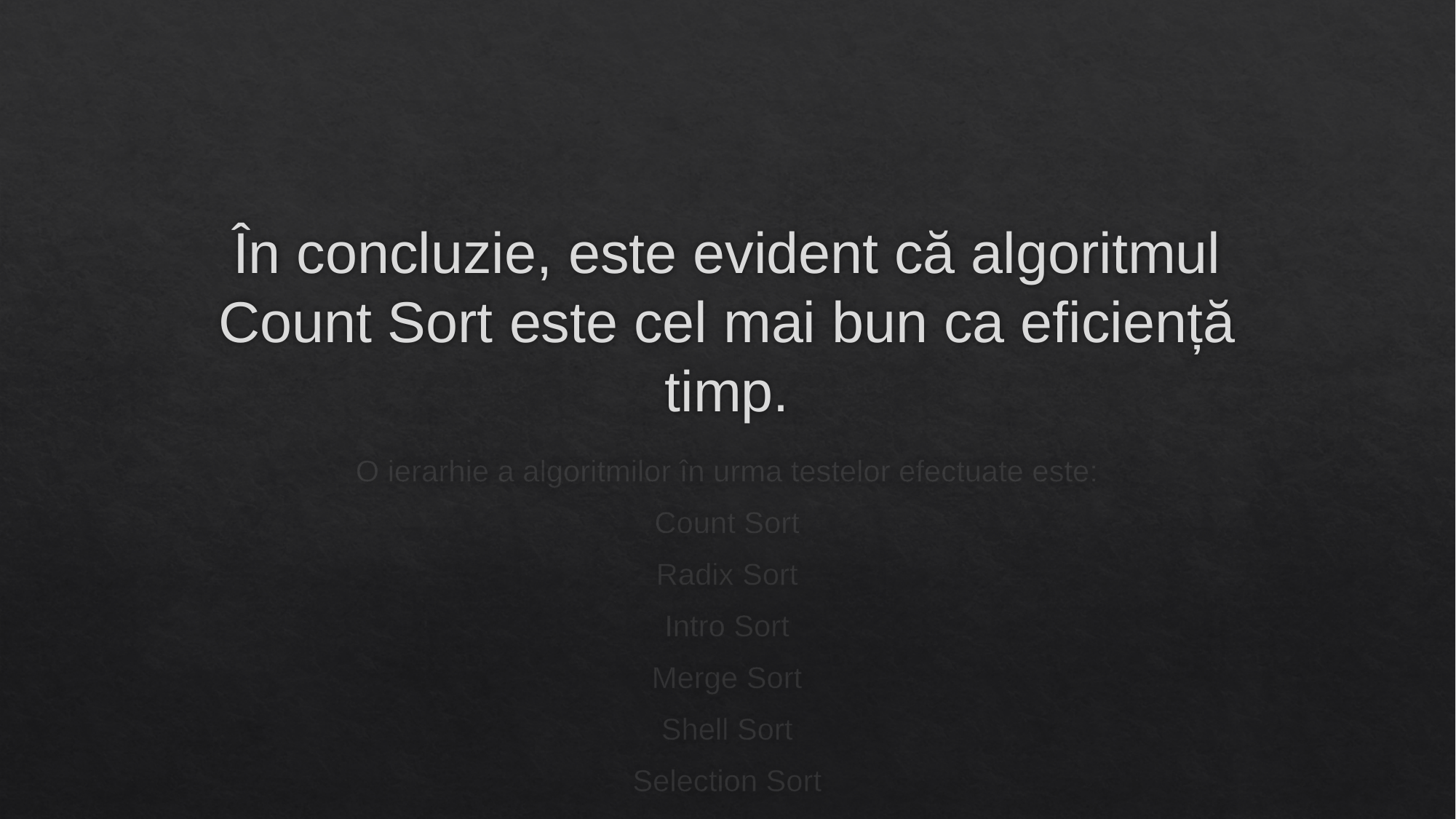

# În concluzie, este evident că algoritmul Count Sort este cel mai bun ca eficiență timp.
O ierarhie a algoritmilor în urma testelor efectuate este:
Count Sort
Radix Sort
Intro Sort
Merge Sort
Shell Sort
Selection Sort